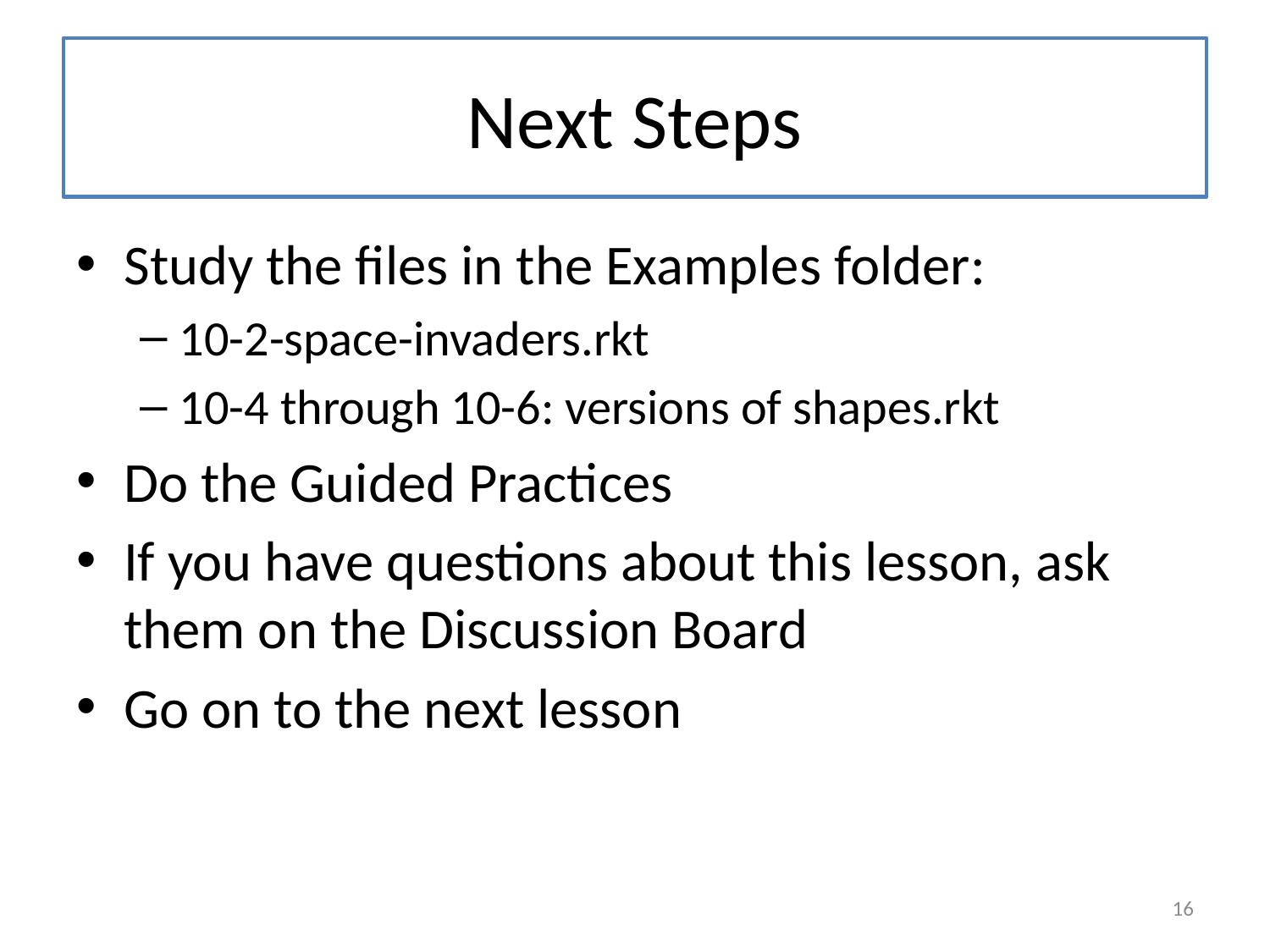

# Next Steps
Study the files in the Examples folder:
10-2-space-invaders.rkt
10-4 through 10-6: versions of shapes.rkt
Do the Guided Practices
If you have questions about this lesson, ask them on the Discussion Board
Go on to the next lesson
16